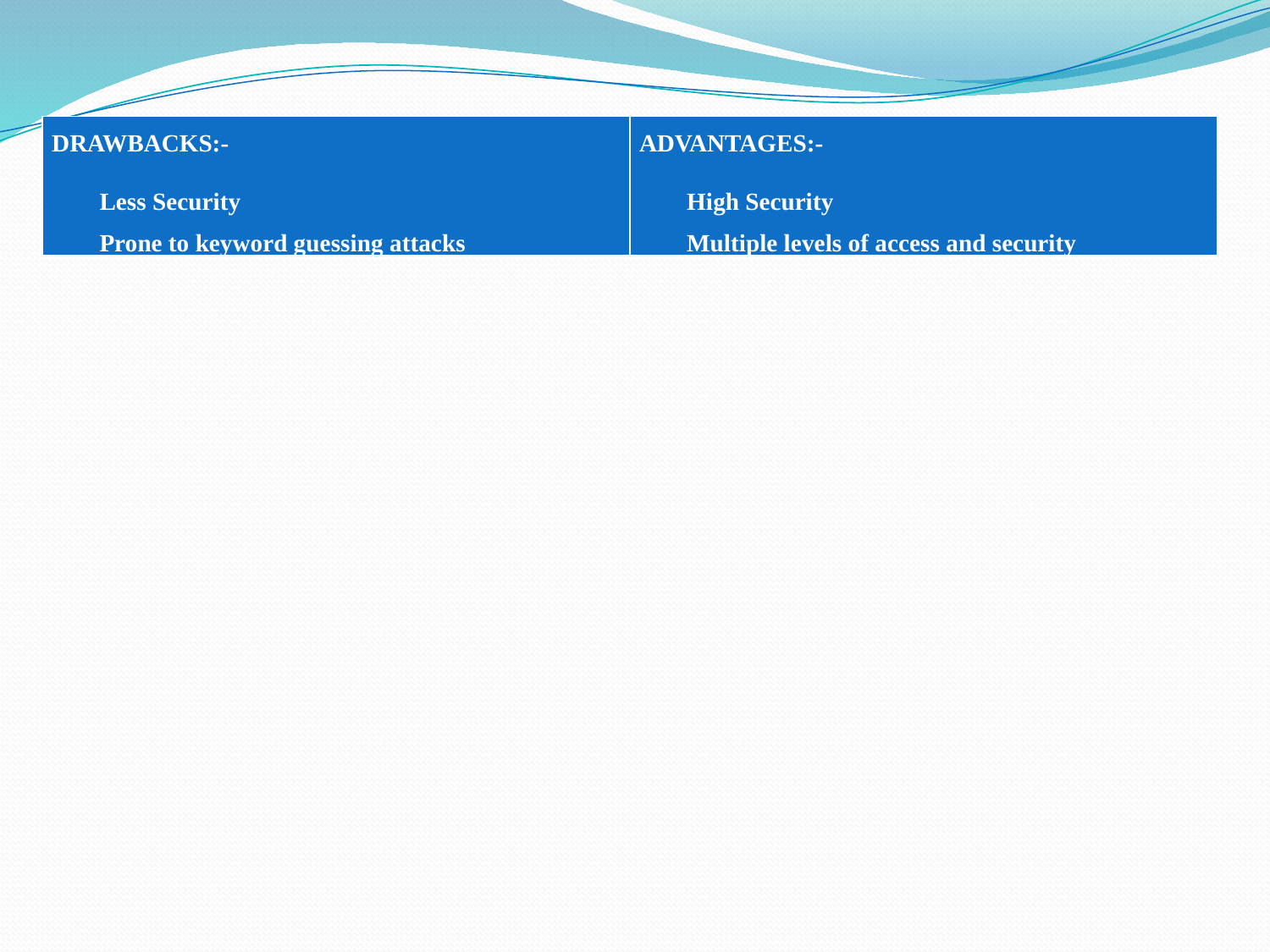

| DRAWBACKS:- Less Security Prone to keyword guessing attacks | ADVANTAGES:- High Security Multiple levels of access and security |
| --- | --- |